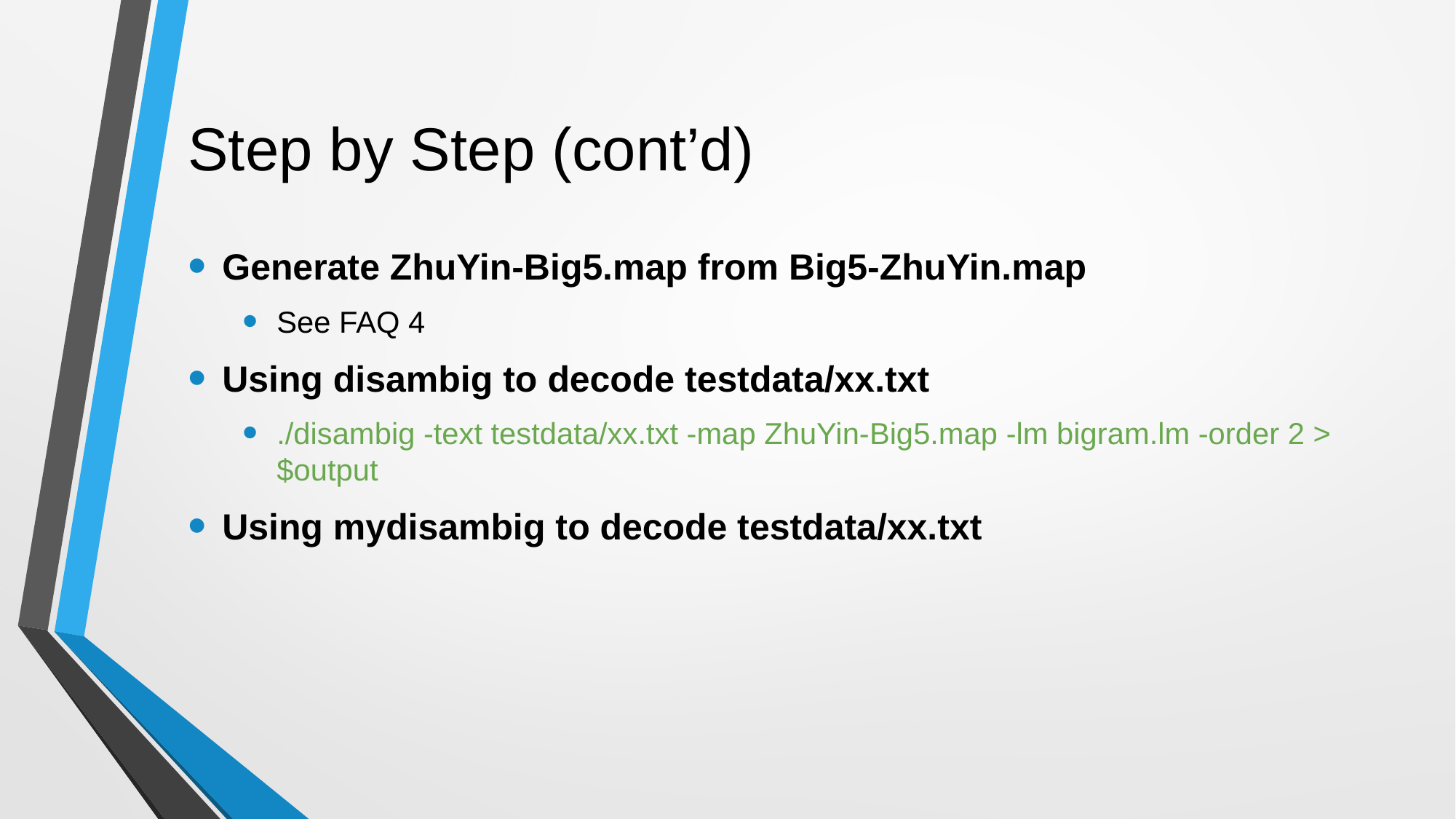

# Step by Step (cont’d)
Generate ZhuYin-Big5.map from Big5-ZhuYin.map
See FAQ 4
Using disambig to decode testdata/xx.txt
./disambig -text testdata/xx.txt -map ZhuYin-Big5.map -lm bigram.lm -order 2 > $output
Using mydisambig to decode testdata/xx.txt